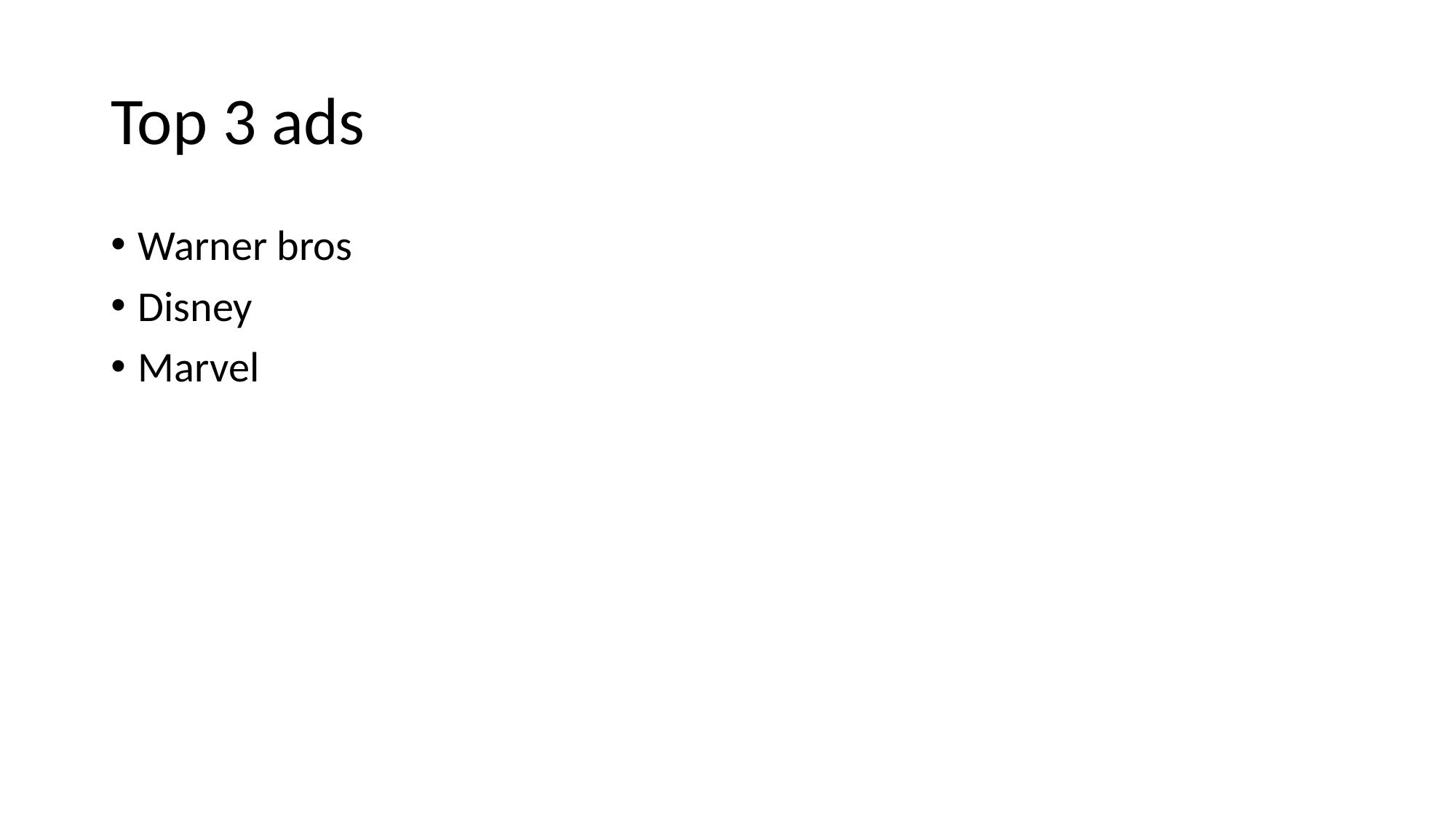

# Top 3 ads
Warner bros
Disney
Marvel